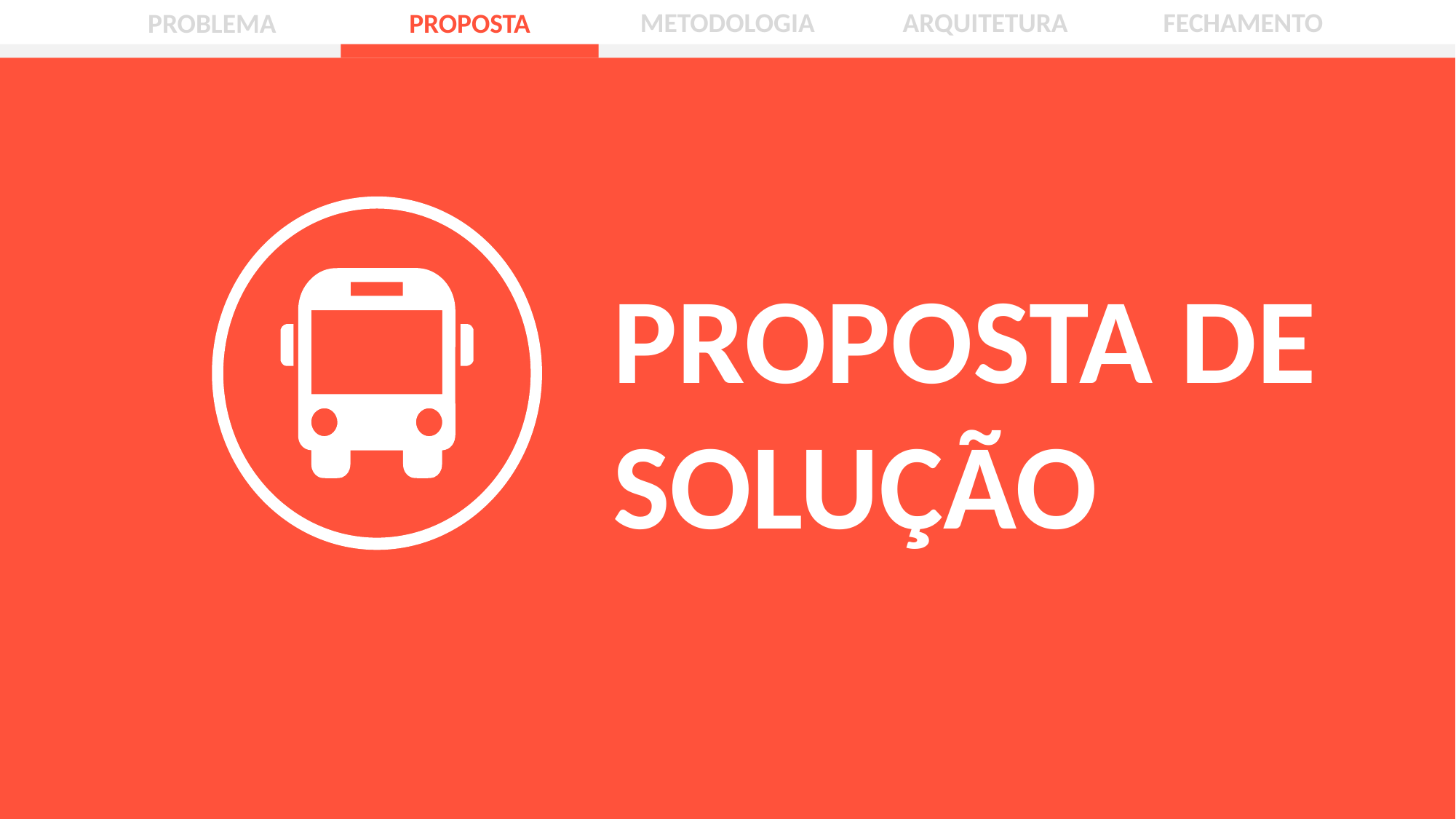

METODOLOGIA
ARQUITETURA
FECHAMENTO
PROBLEMA
PROPOSTA

PROPOSTA DE SOLUÇÃO